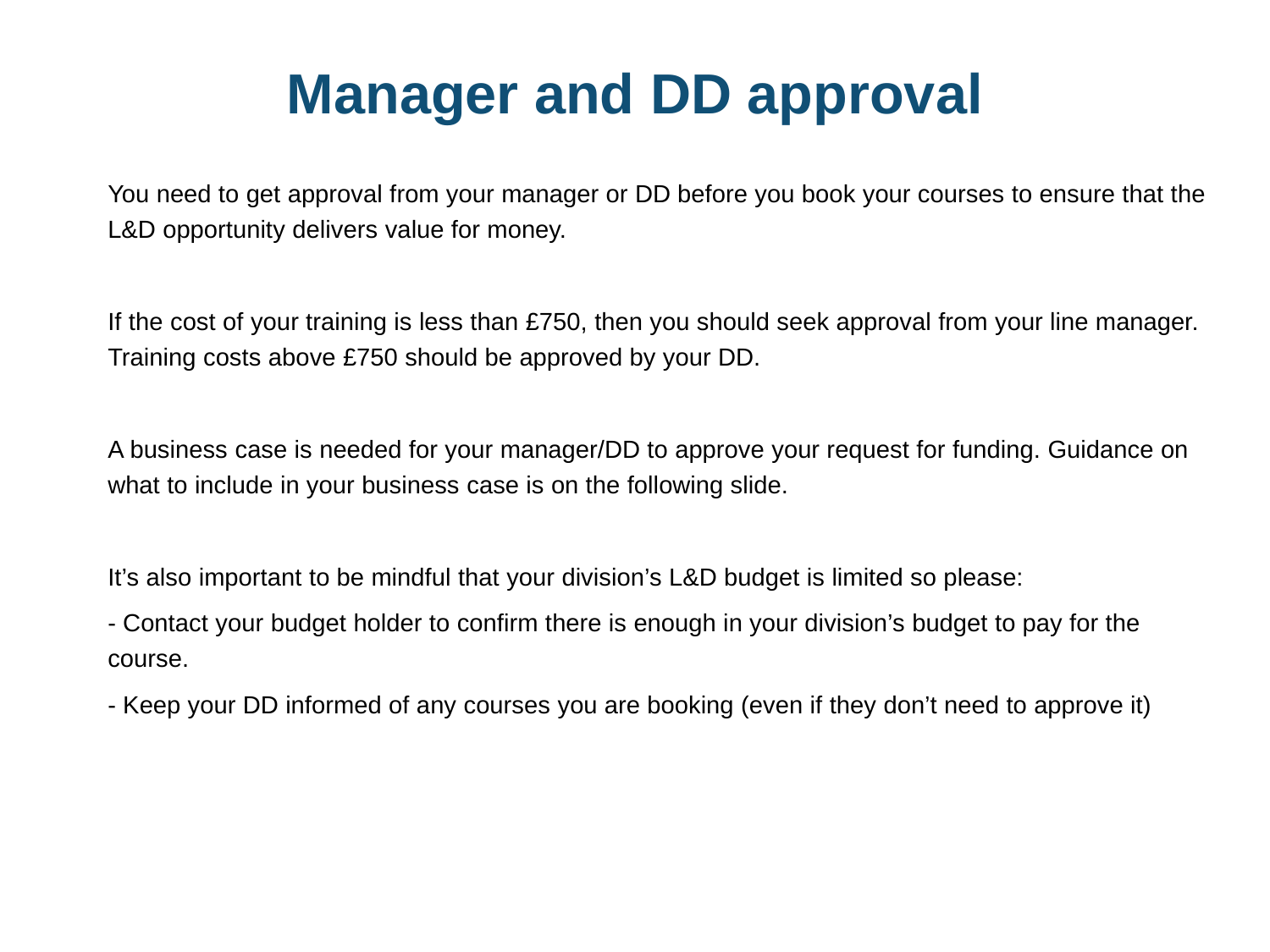

# Manager and DD approval
You need to get approval from your manager or DD before you book your courses to ensure that the L&D opportunity delivers value for money.

If the cost of your training is less than £750, then you should seek approval from your line manager. Training costs above £750 should be approved by your DD.

A business case is needed for your manager/DD to approve your request for funding. Guidance on what to include in your business case is on the following slide.

It’s also important to be mindful that your division’s L&D budget is limited so please:
- Contact your budget holder to confirm there is enough in your division’s budget to pay for the course.
- Keep your DD informed of any courses you are booking (even if they don’t need to approve it)